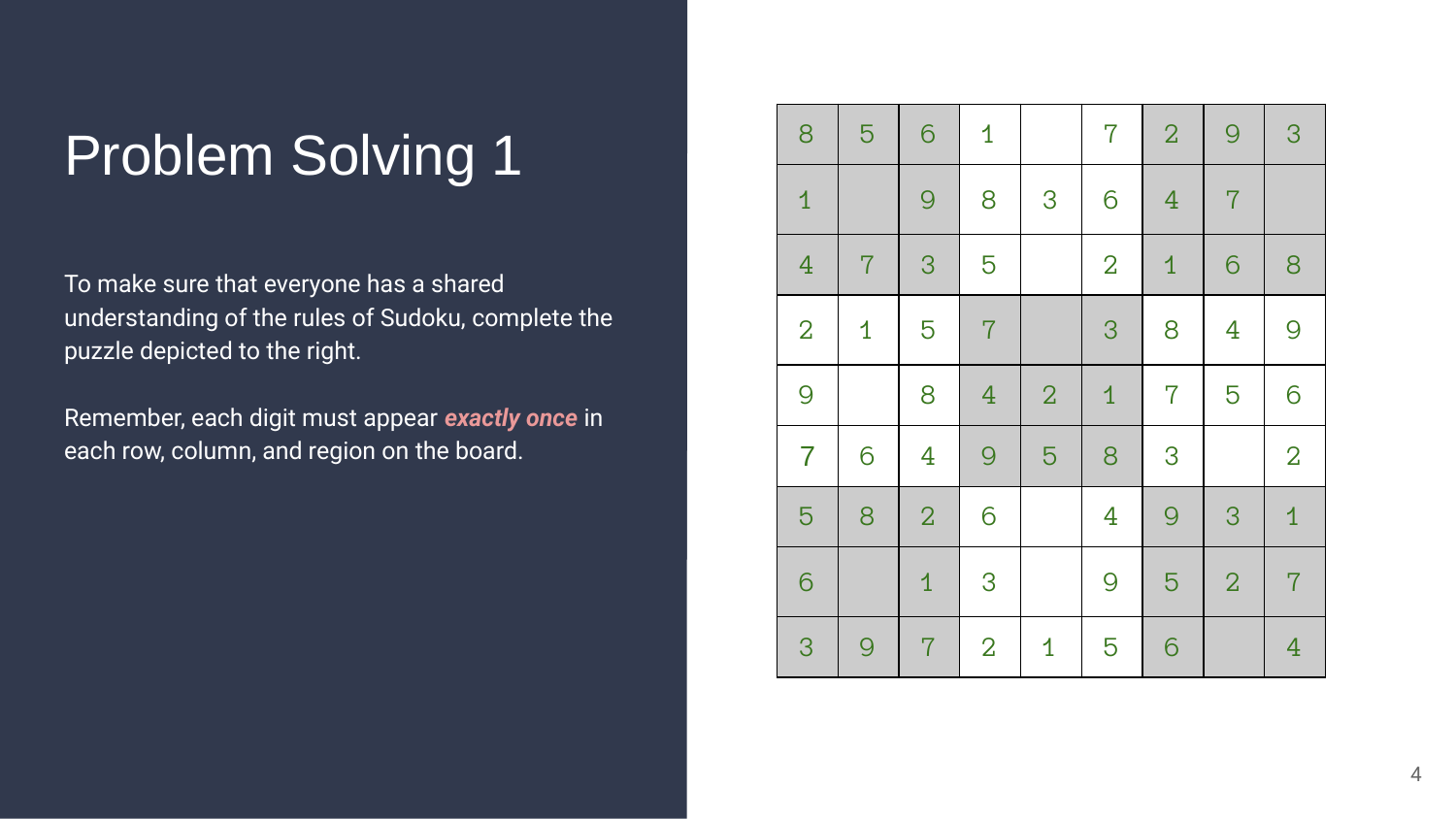

# Problem Solving 1
| 8 | 5 | 6 | 1 |  | 7 | 2 | 9 | 3 |
| --- | --- | --- | --- | --- | --- | --- | --- | --- |
| 1 |  | 9 | 8 | 3 | 6 | 4 | 7 |  |
| 4 | 7 | 3 | 5 |  | 2 | 1 | 6 | 8 |
| 2 | 1 | 5 | 7 |  | 3 | 8 | 4 | 9 |
| 9 |  | 8 | 4 | 2 | 1 | 7 | 5 | 6 |
| 7 | 6 | 4 | 9 | 5 | 8 | 3 |  | 2 |
| 5 | 8 | 2 | 6 |  | 4 | 9 | 3 | 1 |
| 6 |  | 1 | 3 |  | 9 | 5 | 2 | 7 |
| 3 | 9 | 7 | 2 | 1 | 5 | 6 |  | 4 |
To make sure that everyone has a shared understanding of the rules of Sudoku, complete the puzzle depicted to the right.

Remember, each digit must appear exactly once in each row, column, and region on the board.
4